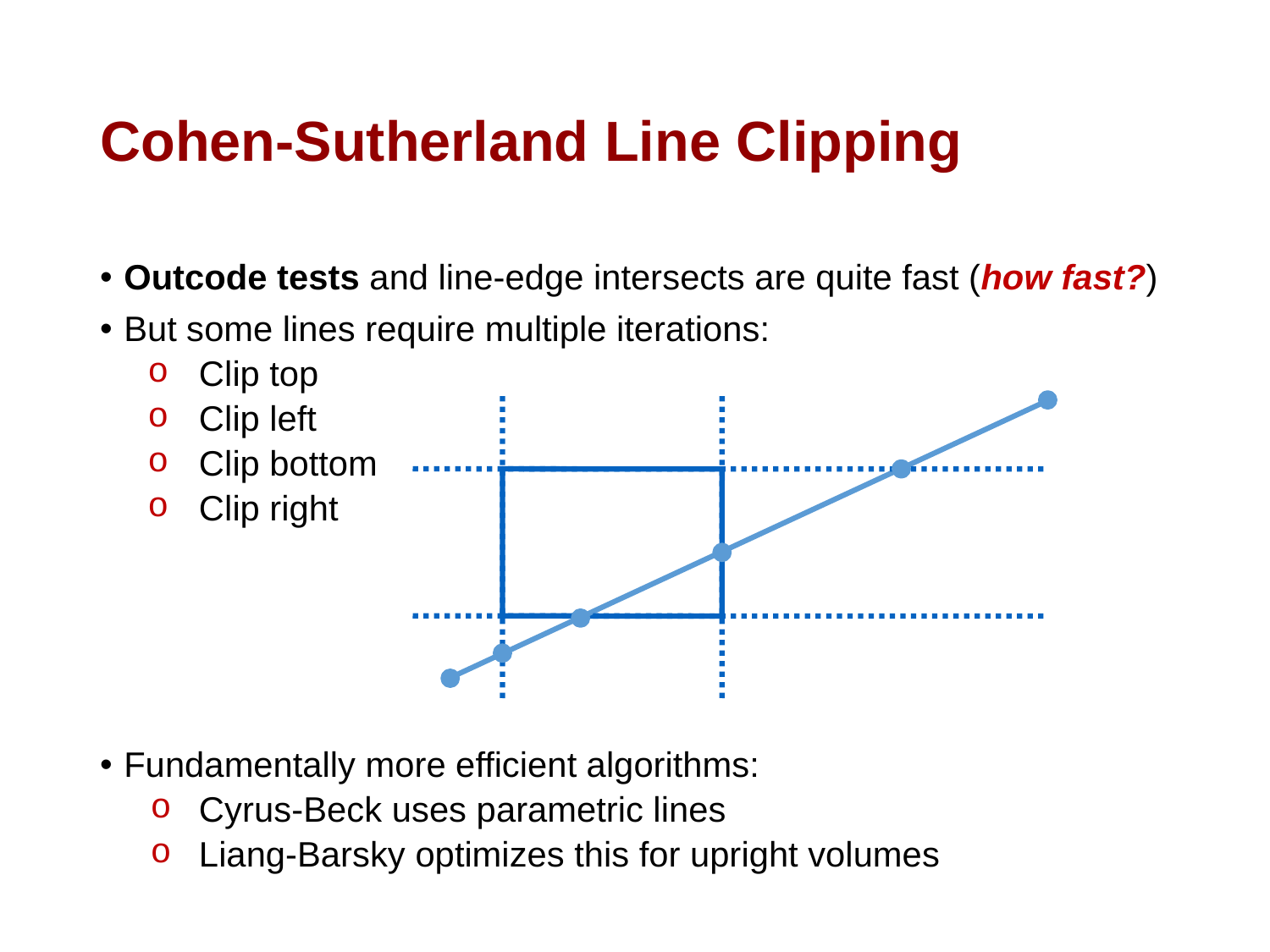

# Cohen-Sutherland Line Clipping
Outcode tests and line-edge intersects are quite fast (how fast?)
But some lines require multiple iterations:
Clip top
Clip left
Clip bottom
Clip right

Fundamentally more efficient algorithms:
Cyrus-Beck uses parametric lines
Liang-Barsky optimizes this for upright volumes